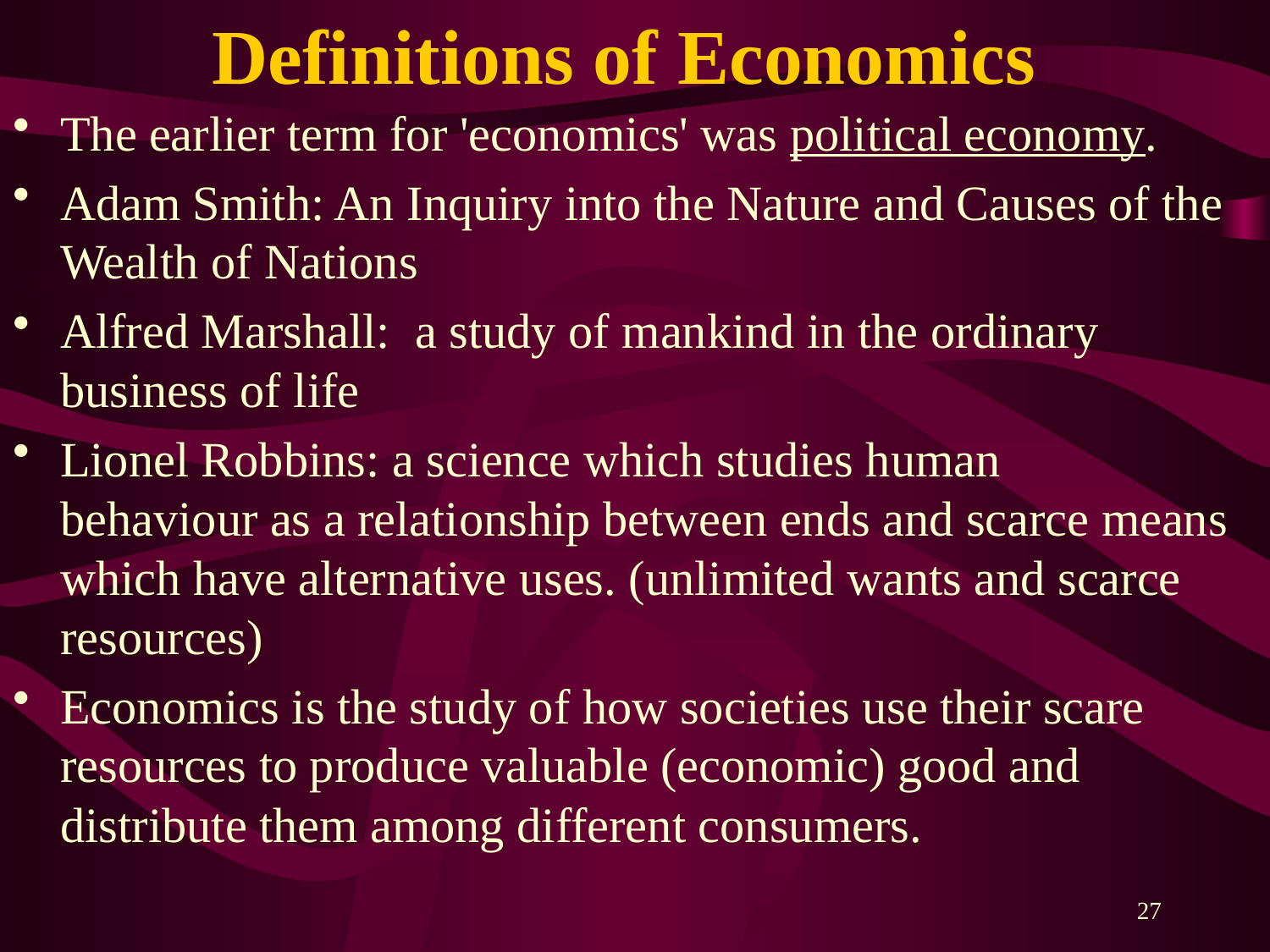

# Definitions of Economics
The earlier term for 'economics' was political economy.
Adam Smith: An Inquiry into the Nature and Causes of the Wealth of Nations
Alfred Marshall:  a study of mankind in the ordinary business of life
Lionel Robbins: a science which studies human behaviour as a relationship between ends and scarce means which have alternative uses. (unlimited wants and scarce resources)
Economics is the study of how societies use their scare resources to produce valuable (economic) good and distribute them among different consumers.

27